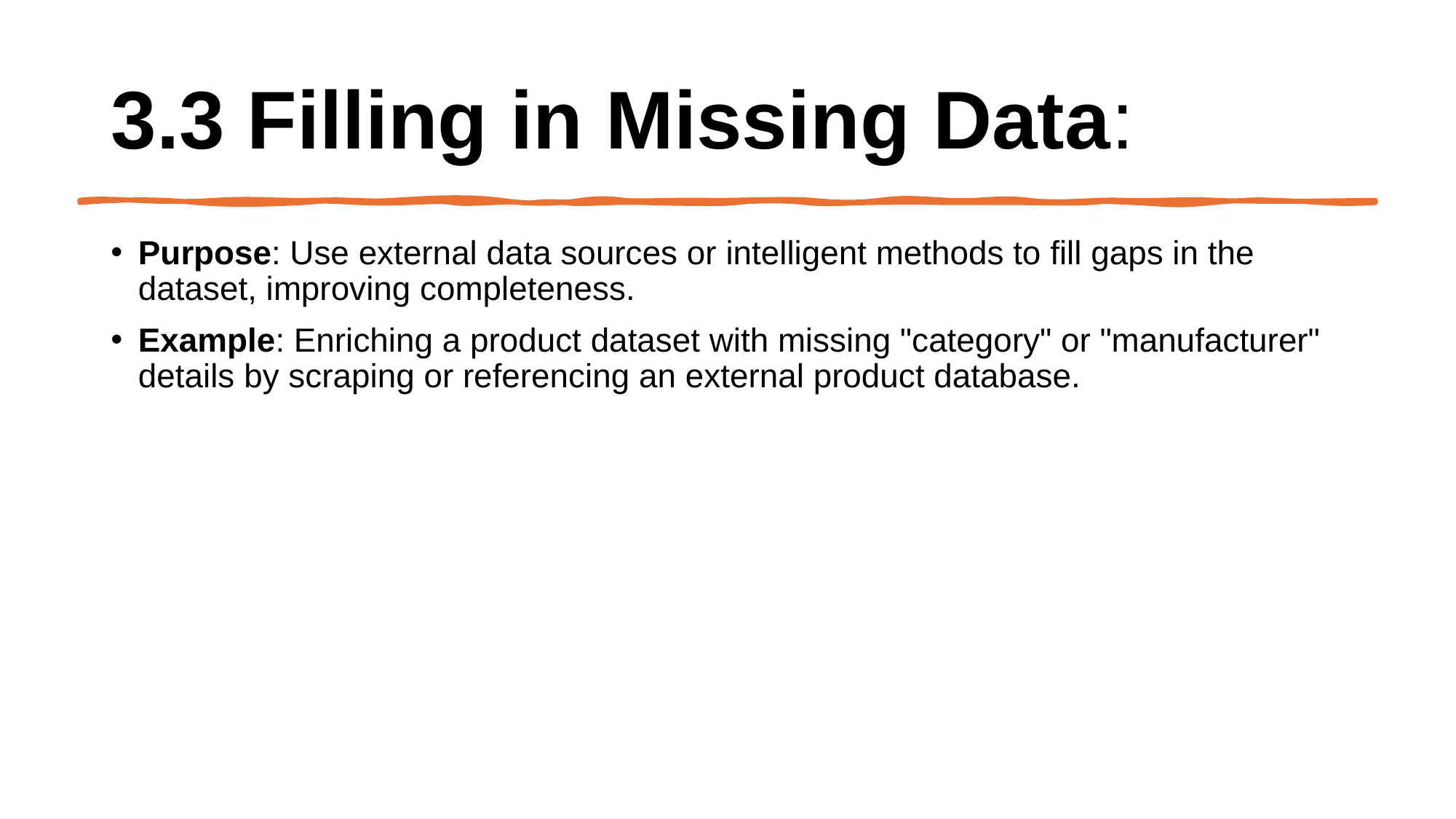

# 3.3 Filling in Missing Data:

Purpose: Use external data sources or intelligent methods to fill gaps in the dataset, improving completeness.
Example: Enriching a product dataset with missing "category" or "manufacturer" details by scraping or referencing an external product database.